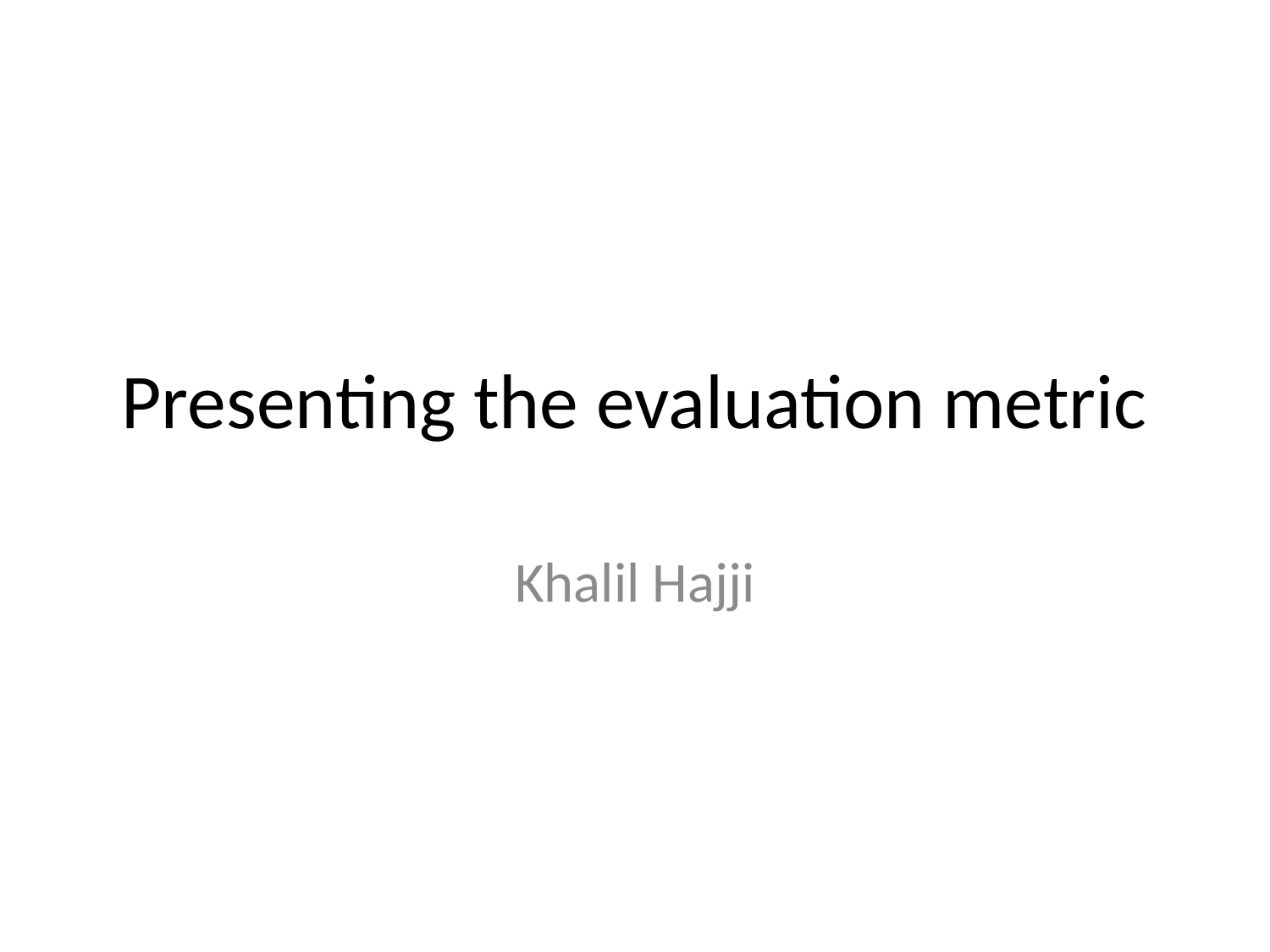

# Presenting the evaluation metric
Khalil Hajji